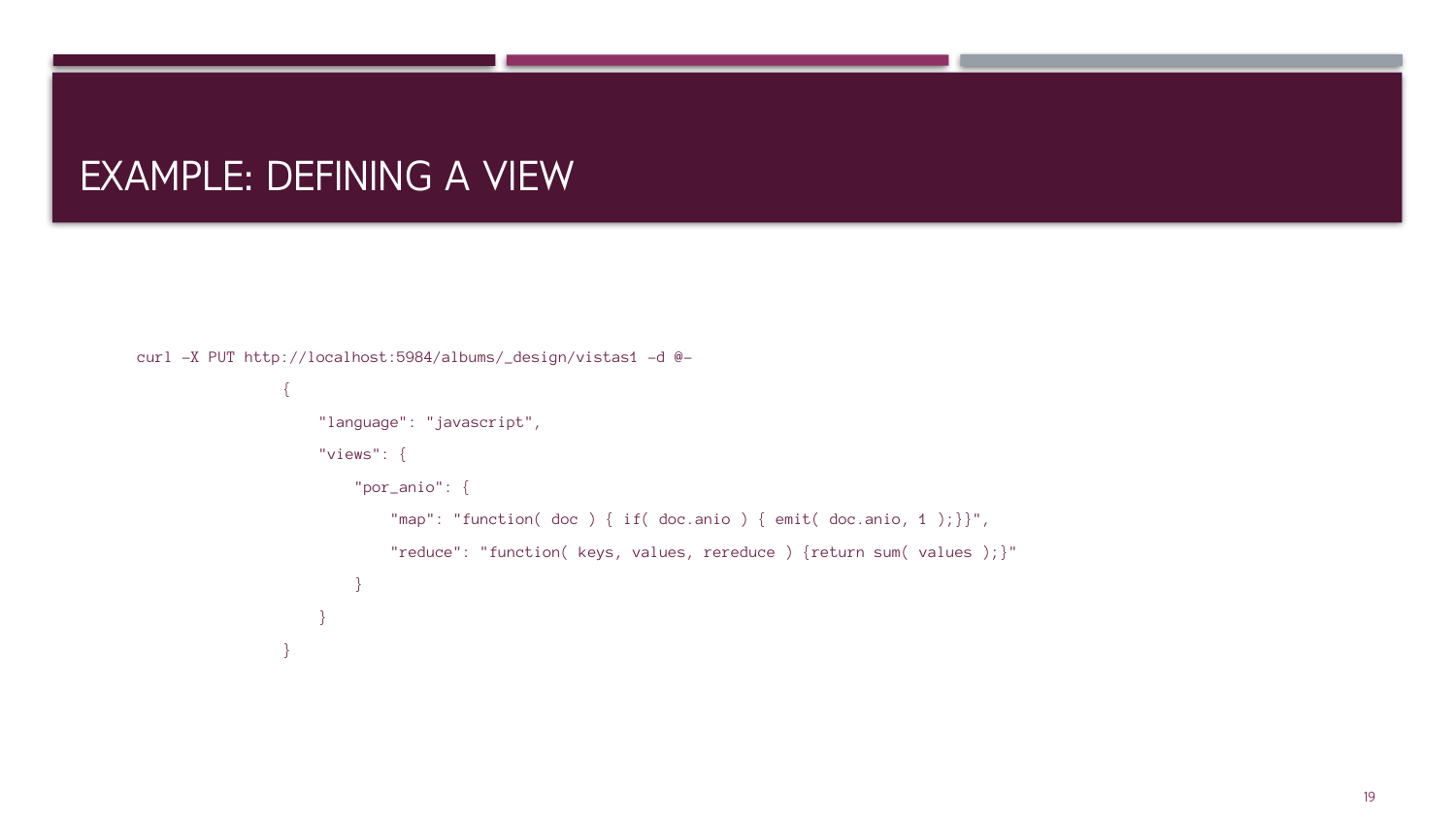

# Example: defining a view
curl -X PUT http://localhost:5984/albums/_design/vistas1 -d @-
	{
	    "language": "javascript",
	    "views": {
	        "por_anio": {
	            "map": "function( doc ) { if( doc.anio ) { emit( doc.anio, 1 );}}",
	            "reduce": "function( keys, values, rereduce ) {return sum( values );}"
	        }
	    }
	}
19